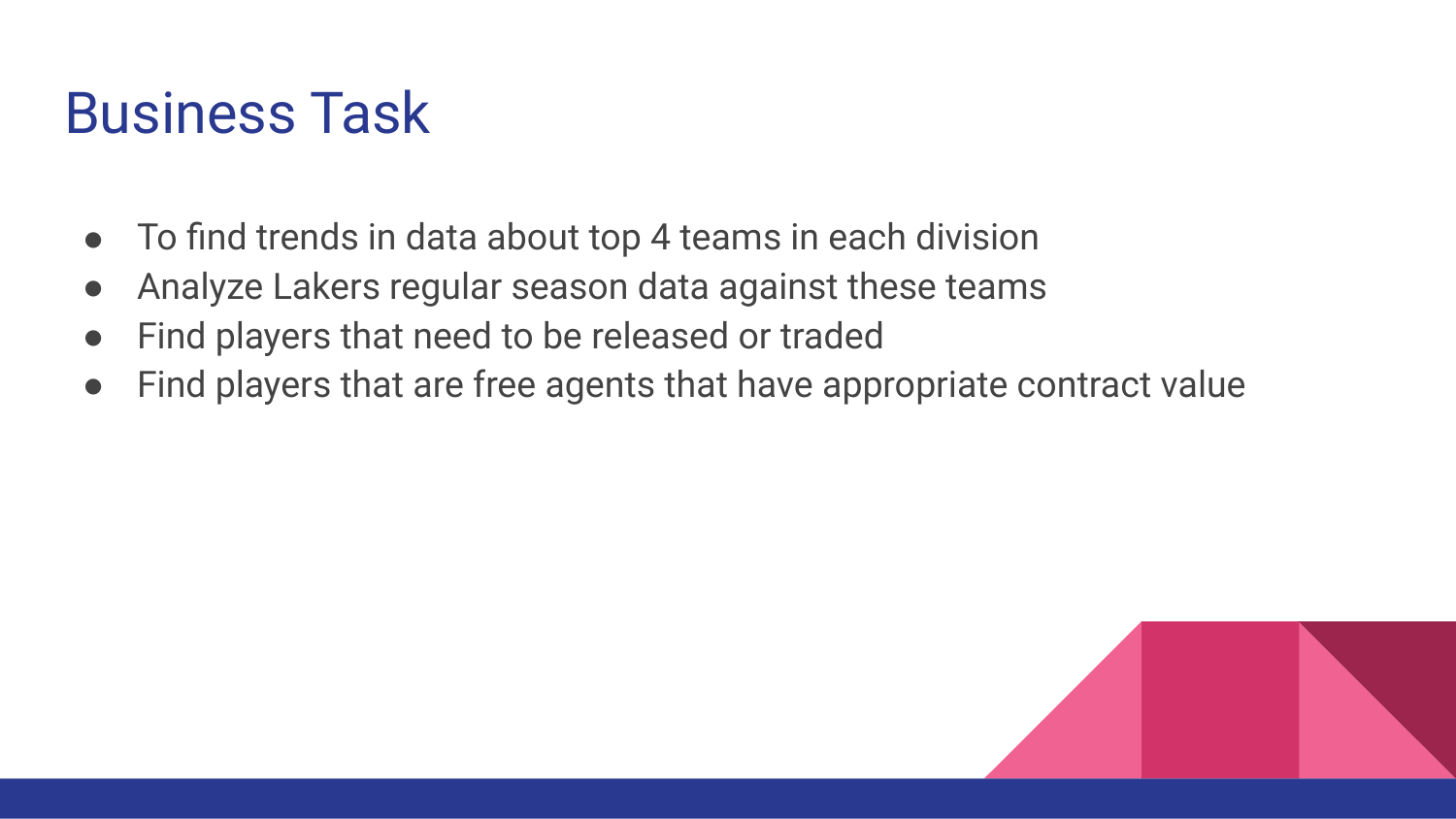

# Business Task
To find trends in data about top 4 teams in each division
Analyze Lakers regular season data against these teams
Find players that need to be released or traded
Find players that are free agents that have appropriate contract value